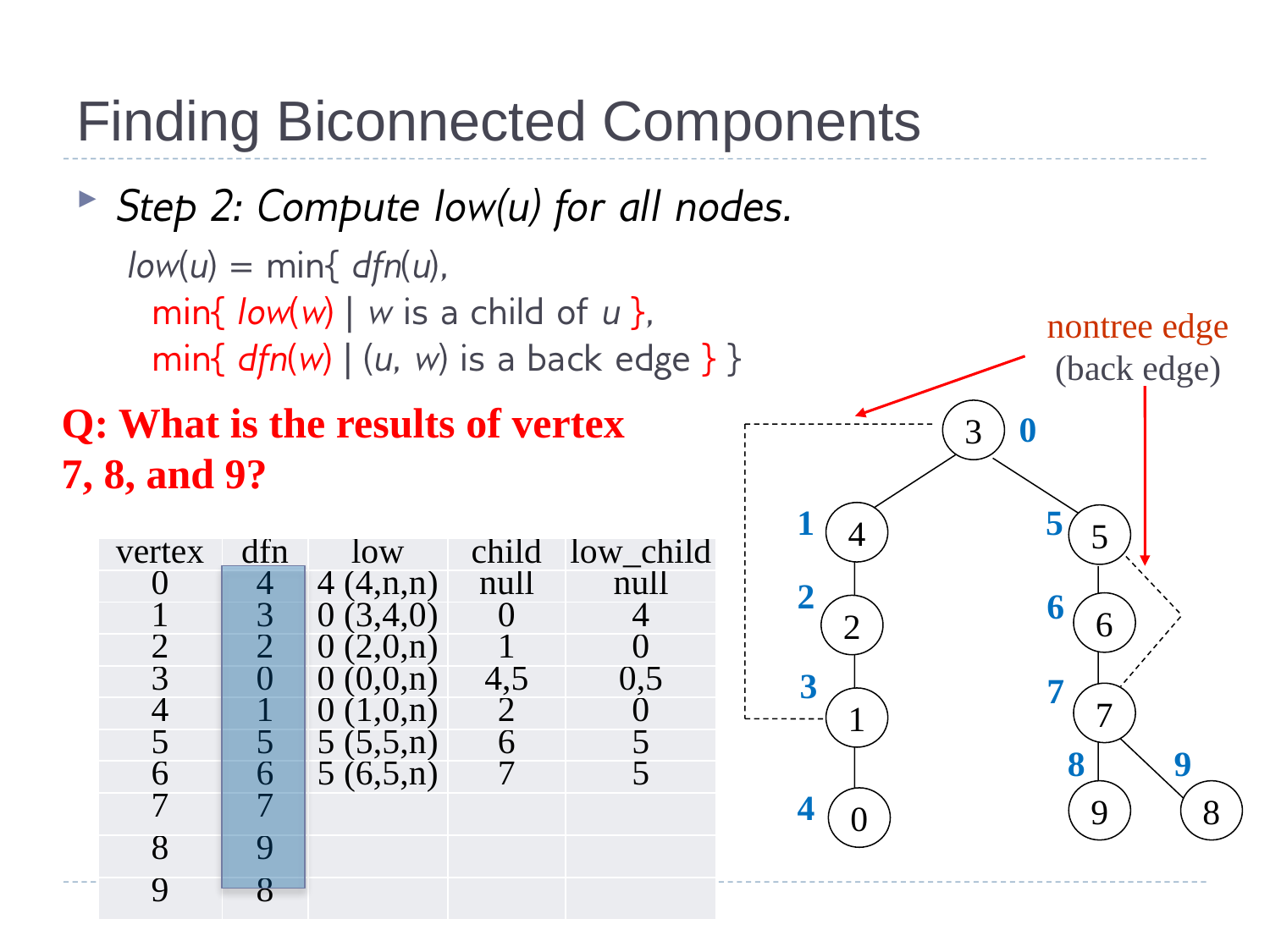

# Finding Biconnected Components
 Step 2: Compute low(u) for all nodes.
low(u) = min{ dfn(u),
min{ low(w) | w is a child of u },
min{ dfn(w) | (u, w) is a back edge } }
nontree edge
(back edge)

Q: What is the results of vertex
7, 8, and 9?
3
0

1                          5
4
5

| vertex | dfn | low | child | low\_child |
| --- | --- | --- | --- | --- |
| 0 | 4 | 4 (4,n,n) | null | null |
| 1 | 3 | 0 (3,4,0) | 0 | 4 |
| 2 | 2 | 0 (2,0,n) | 1 | 0 |
| 3 | 0 | 0 (0,0,n) | 4,5 | 0,5 |
| 4 | 1 | 0 (1,0,n) | 2 | 0 |
| 5 | 5 | 5 (5,5,n) | 6 | 5 |
| 6 | 6 | 5 (6,5,n) | 7 | 5 |
| 7 | 7 |  |  |  |
| 8 | 9 |  |  |  |
| 9 | 8 |  |  |  |

2

4

6

7
6
2

3
7
1

  8          9

9
8
0